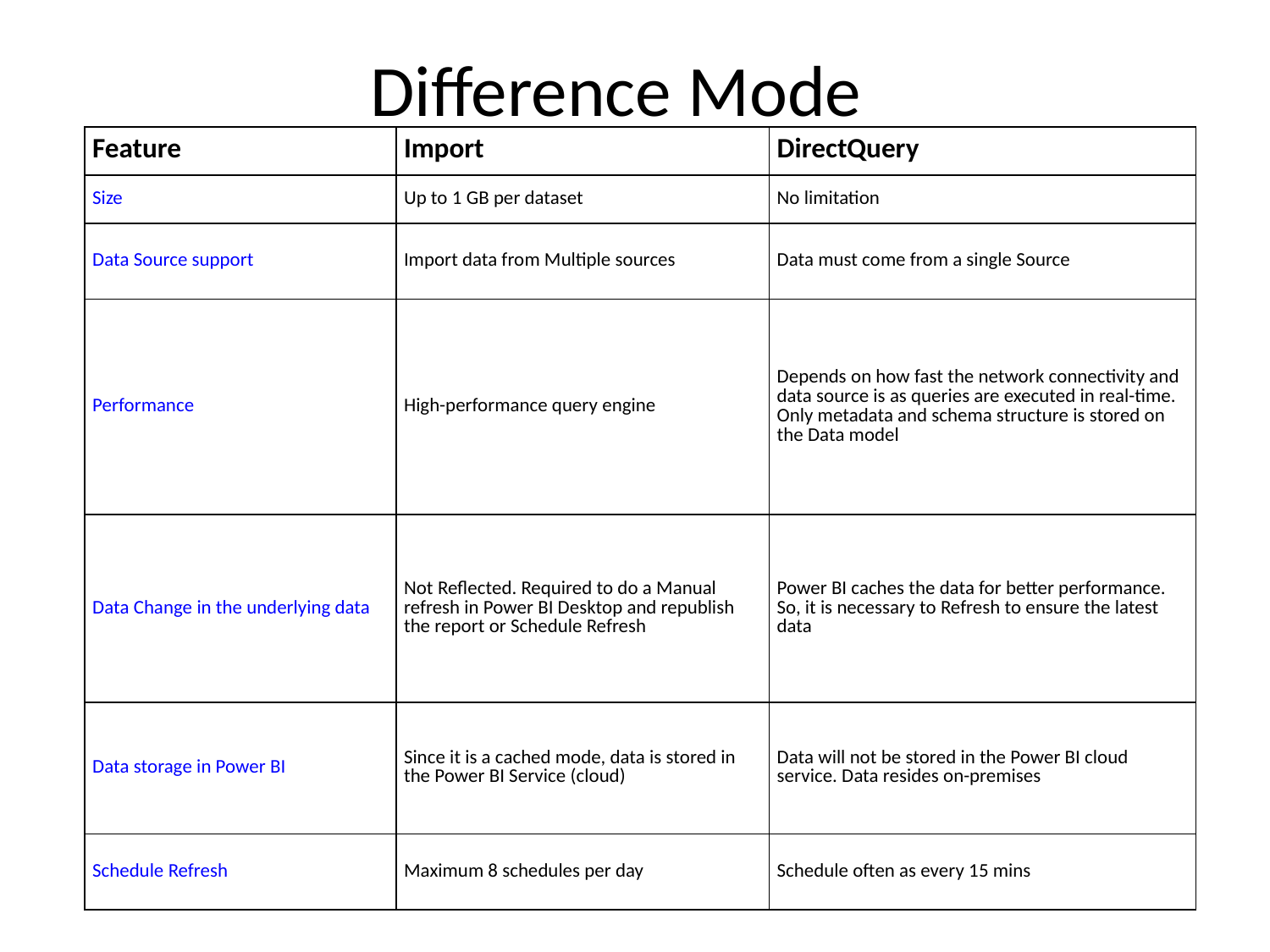

# Difference Mode
| Feature | Import | DirectQuery |
| --- | --- | --- |
| Size | Up to 1 GB per dataset | No limitation |
| Data Source support | Import data from Multiple sources | Data must come from a single Source |
| Performance | High-performance query engine | Depends on how fast the network connectivity and data source is as queries are executed in real-time. Only metadata and schema structure is stored on the Data model |
| Data Change in the underlying data | Not Reflected. Required to do a Manual refresh in Power BI Desktop and republish the report or Schedule Refresh | Power BI caches the data for better performance. So, it is necessary to Refresh to ensure the latest data |
| Data storage in Power BI | Since it is a cached mode, data is stored in the Power BI Service (cloud) | Data will not be stored in the Power BI cloud service. Data resides on-premises |
| Schedule Refresh | Maximum 8 schedules per day | Schedule often as every 15 mins |